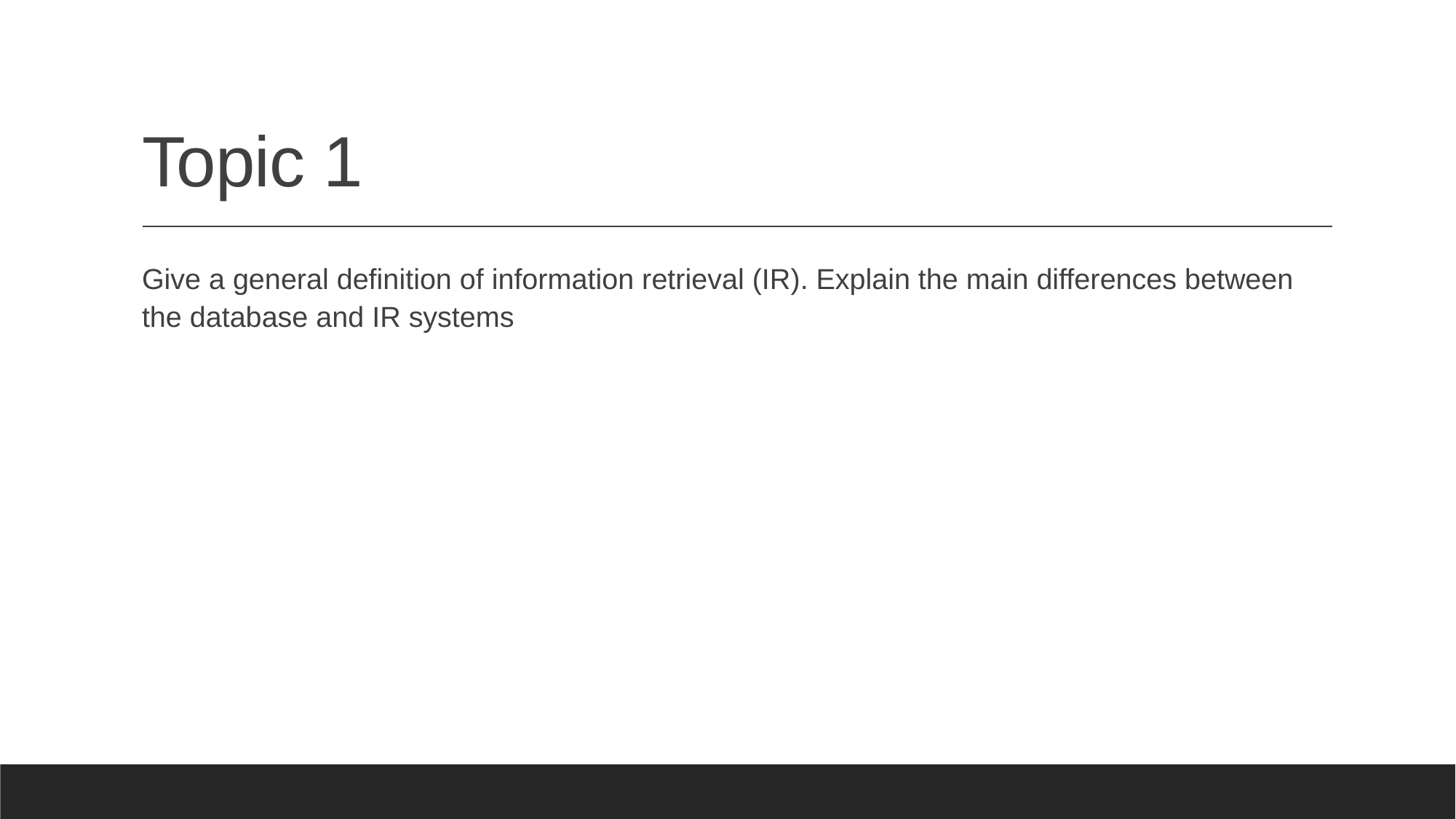

# Topic 1
Give a general definition of information retrieval (IR). Explain the main differences between the database and IR systems